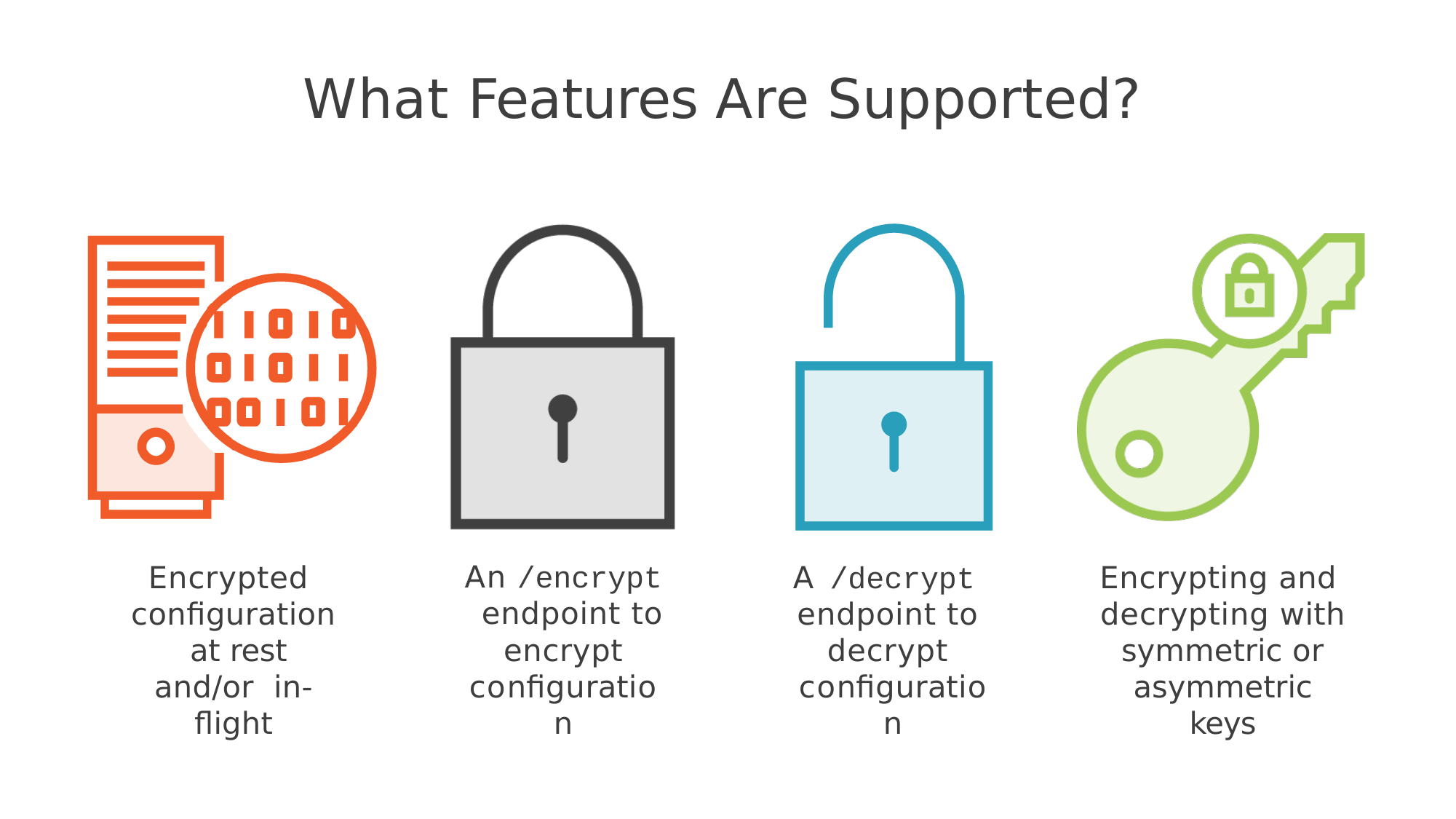

# What Features Are Supported?

An /encrypt  endpoint to  encrypt  configuration
A /decrypt  endpoint to  decrypt  configuration
Encrypted  configuration  at rest and/or  in-flight
Encrypting and  decrypting with  symmetric or  asymmetric keys